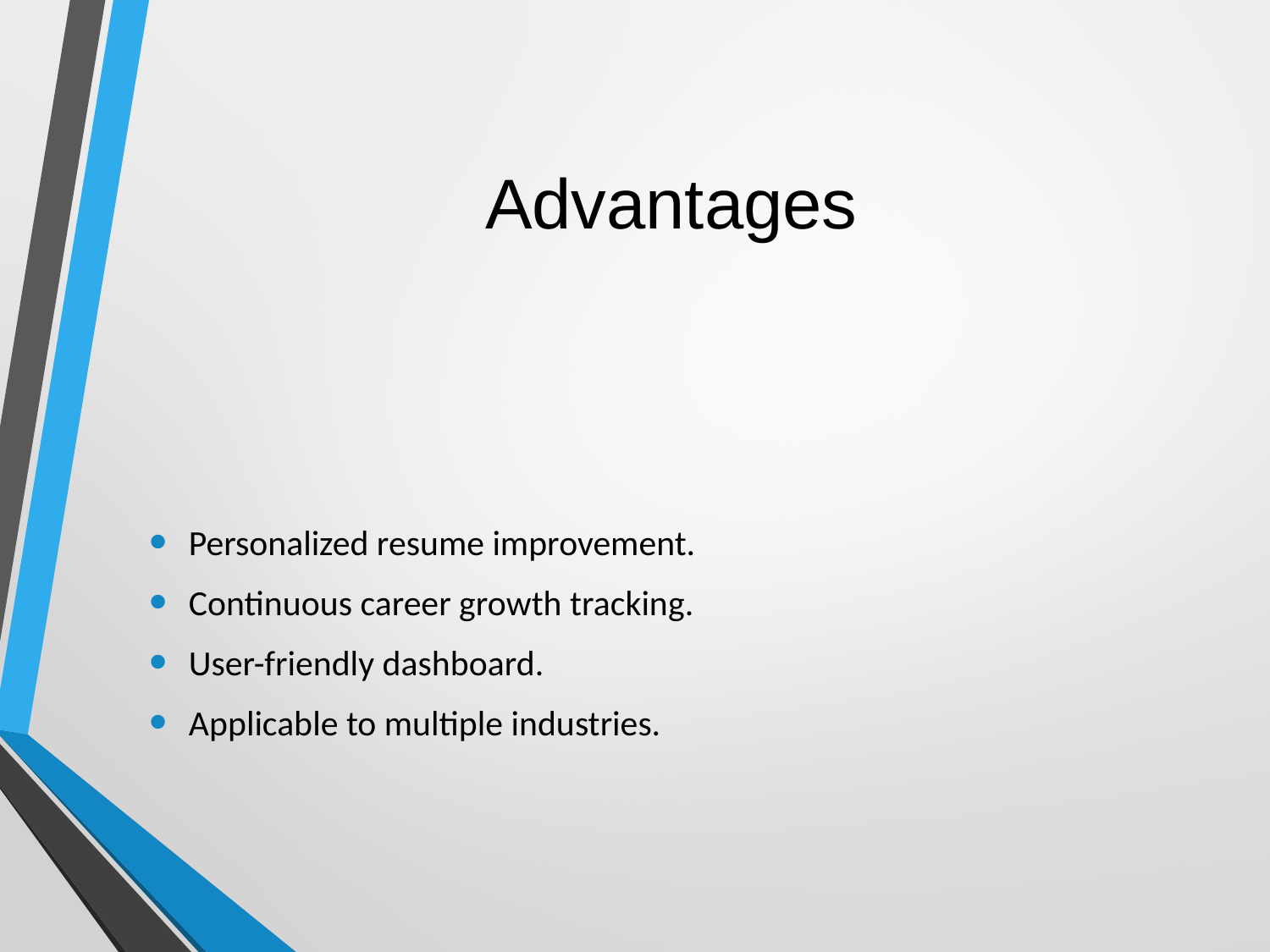

# Advantages

Personalized resume improvement.
Continuous career growth tracking.
User-friendly dashboard.
Applicable to multiple industries.